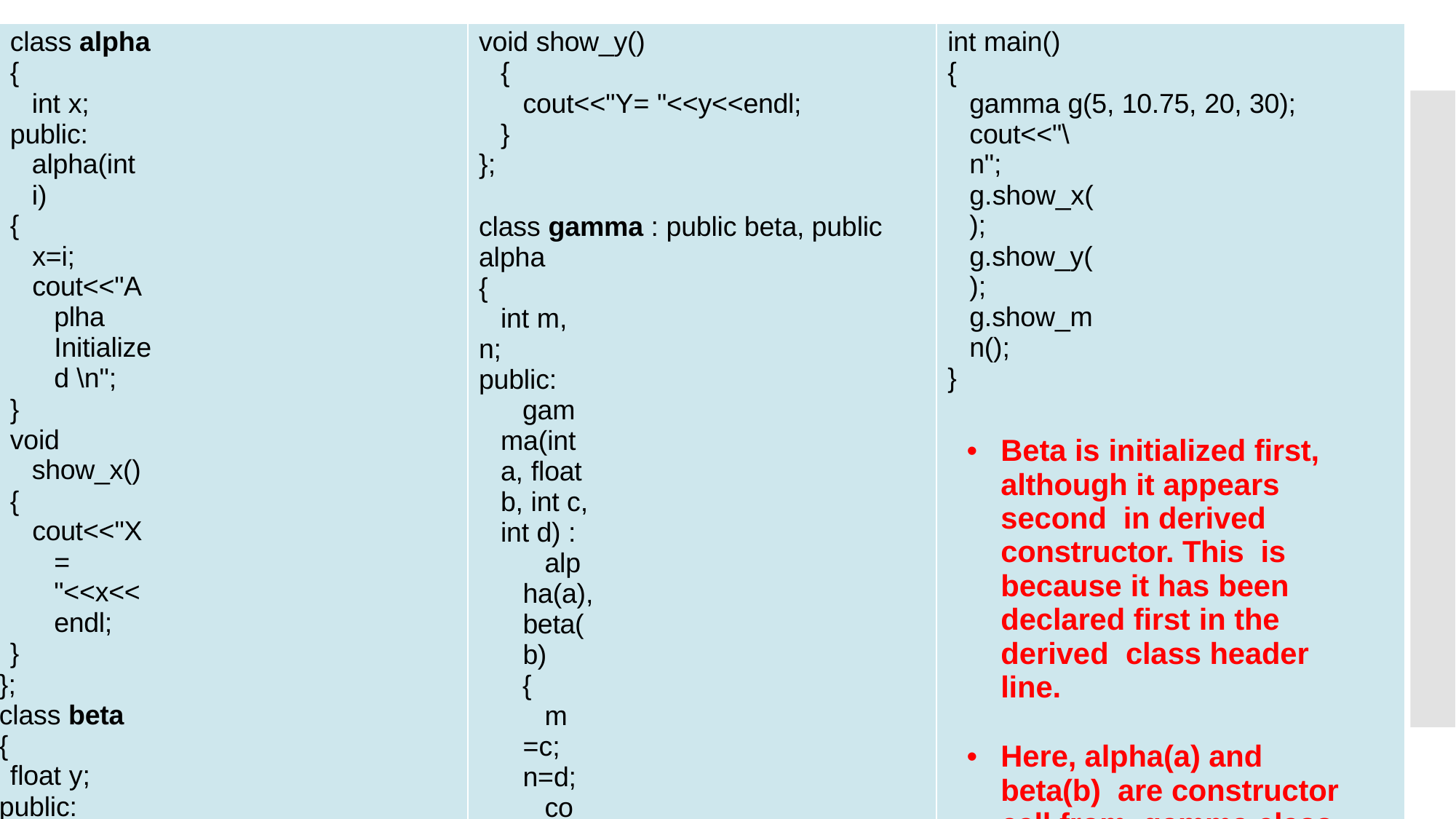

| class alpha { int x; public: alpha(int i) { x=i; cout<<"Aplha Initialized \n"; } void show\_x() { cout<<"X= "<<x<<endl; } }; class beta { float y; public: beta(int j) { y=j; cout<<"Beta Initialized \n"; } | void show\_y() { cout<<"Y= "<<y<<endl; } }; class gamma : public beta, public alpha { int m, n; public: gamma(int a, float b, int c, int d) : alpha(a), beta(b) { m=c; n=d; cout<<"Gamma Initialized \n"; } void show\_mn() { cout<<"m= "<<m<<endl; cout<<"n= "<<n<<endl; } }; | int main() { gamma g(5, 10.75, 20, 30); cout<<"\n"; g.show\_x(); g.show\_y(); g.show\_mn(); } Beta is initialized first, although it appears second in derived constructor. This is because it has been declared first in the derived class header line. Here, alpha(a) and beta(b) are constructor call from gamma class. |
| --- | --- | --- |